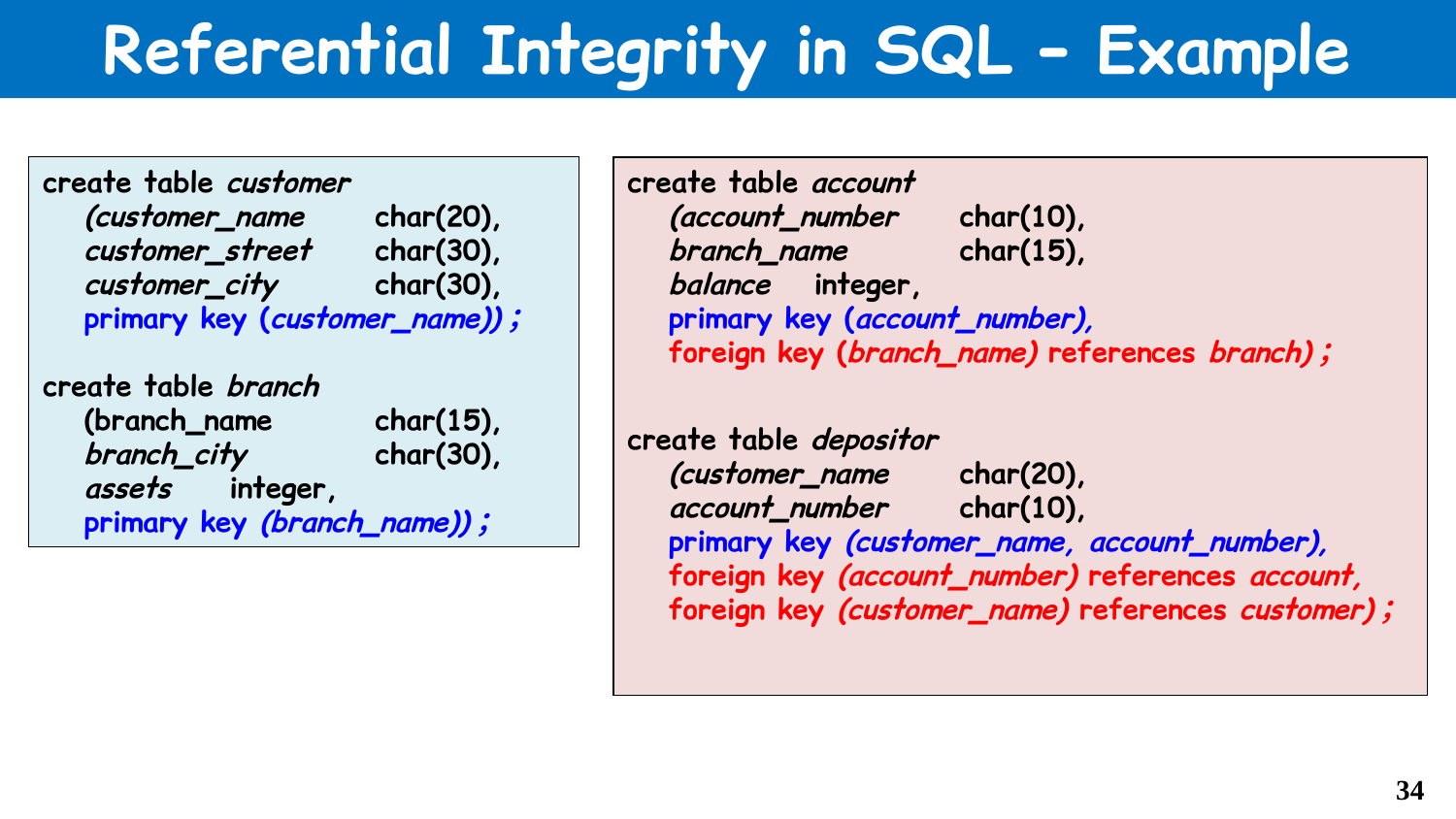

# Referential Integrity in SQL – Example
create table customer
(customer_name	char(20),
customer_street	char(30),
customer_city	char(30),
primary key (customer_name))；

create table branch
(branch_name	char(15),
branch_city	char(30),
assets	integer,
primary key (branch_name))；
create table account
(account_number	char(10),
branch_name	char(15),
balance	integer,
primary key (account_number),
foreign key (branch_name) references branch)；

create table depositor
(customer_name	char(20),
account_number	char(10),
primary key (customer_name, account_number),
foreign key (account_number) references account,
foreign key (customer_name) references customer)；